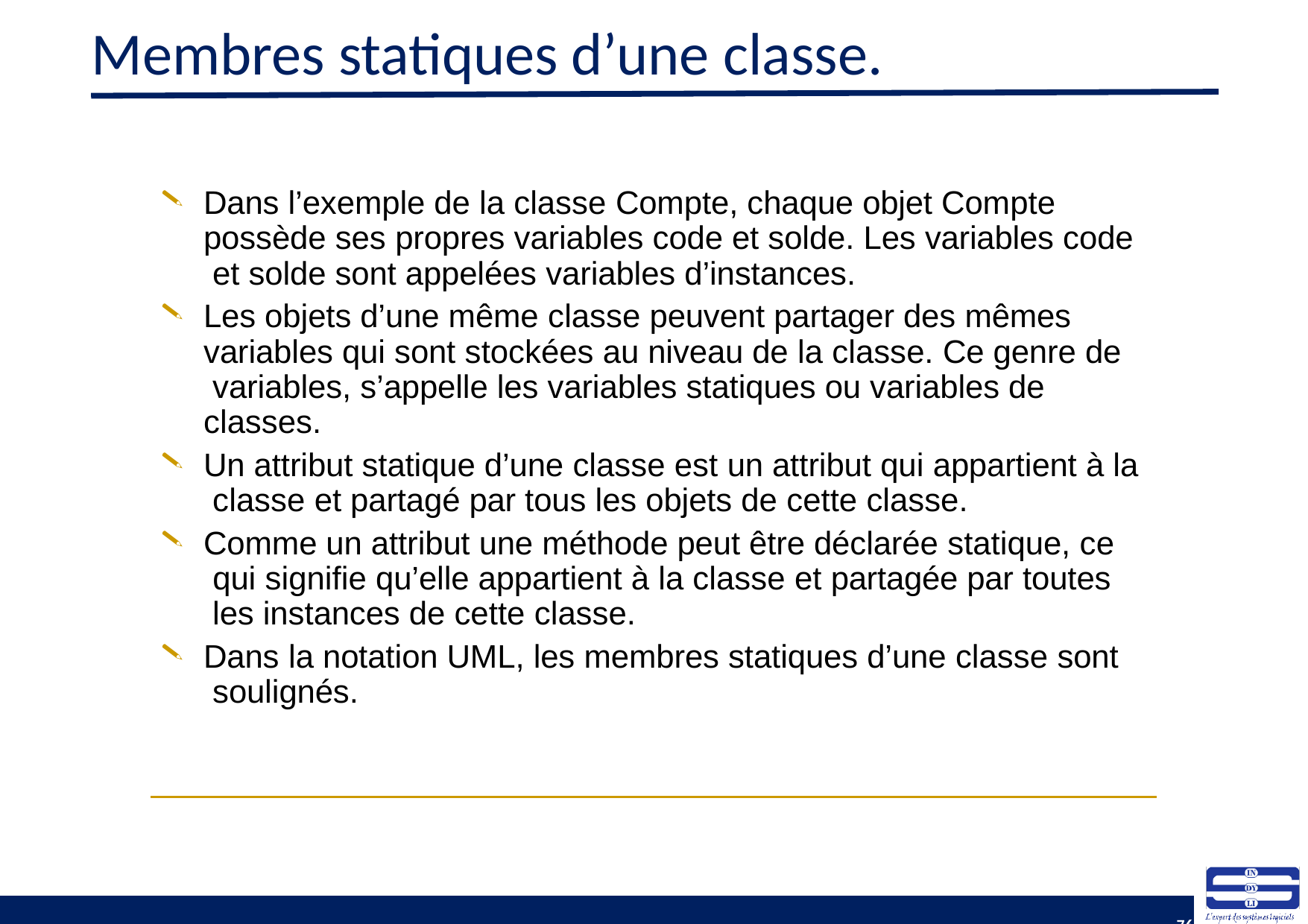

# Membres statiques d’une classe.
Dans l’exemple de la classe Compte, chaque objet Compte  possède ses propres variables code et solde. Les variables code  et solde sont appelées variables d’instances.
Les objets d’une même classe peuvent partager des mêmes  variables qui sont stockées au niveau de la classe. Ce genre de  variables, s’appelle les variables statiques ou variables de  classes.
Un attribut statique d’une classe est un attribut qui appartient à la  classe et partagé par tous les objets de cette classe.
Comme un attribut une méthode peut être déclarée statique, ce  qui signifie qu’elle appartient à la classe et partagée par toutes  les instances de cette classe.
Dans la notation UML, les membres statiques d’une classe sont  soulignés.

76